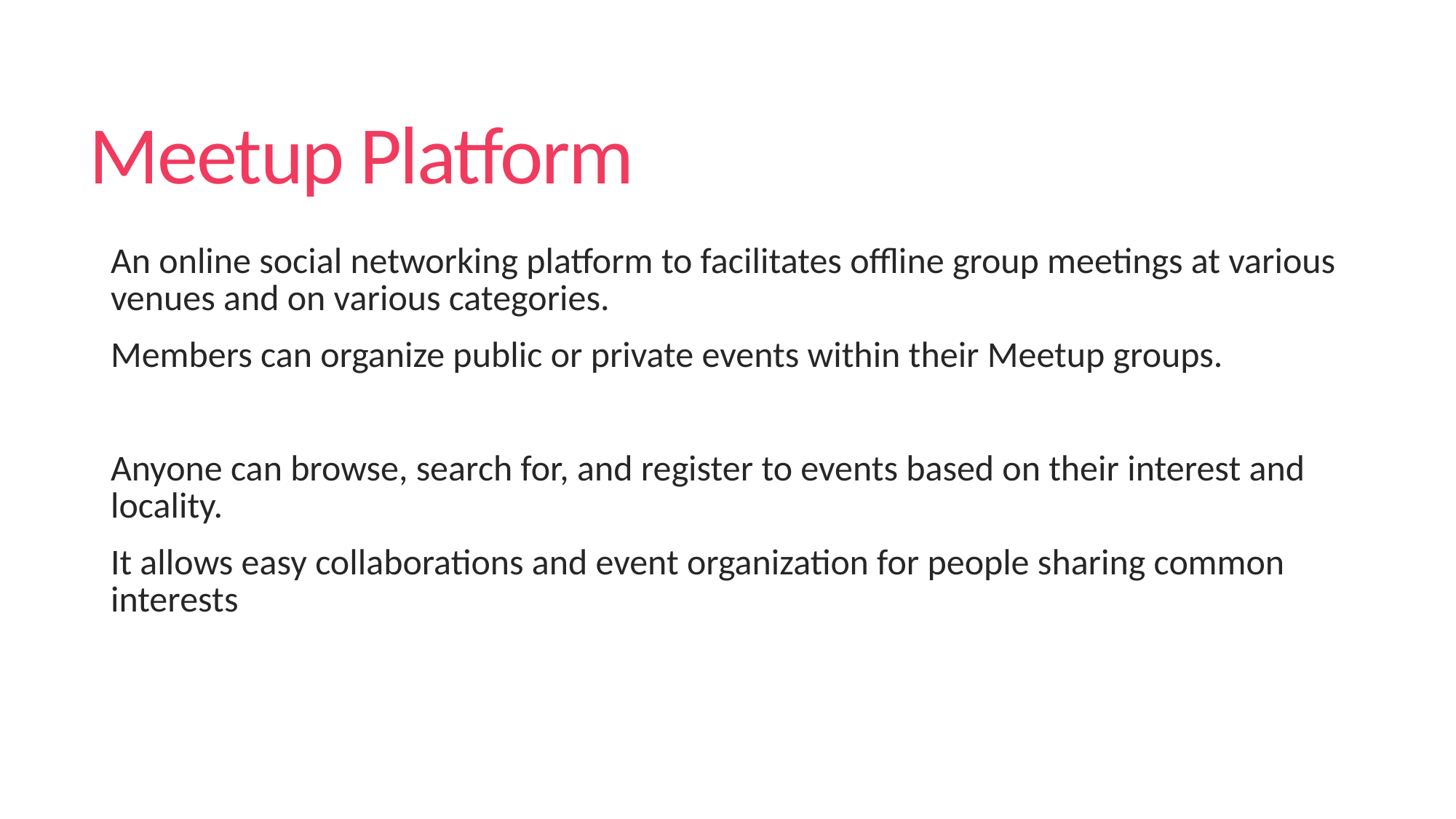

# Meetup Platform
An online social networking platform to facilitates offline group meetings at various venues and on various categories.
Members can organize public or private events within their Meetup groups.

Anyone can browse, search for, and register to events based on their interest and locality.
It allows easy collaborations and event organization for people sharing common interests